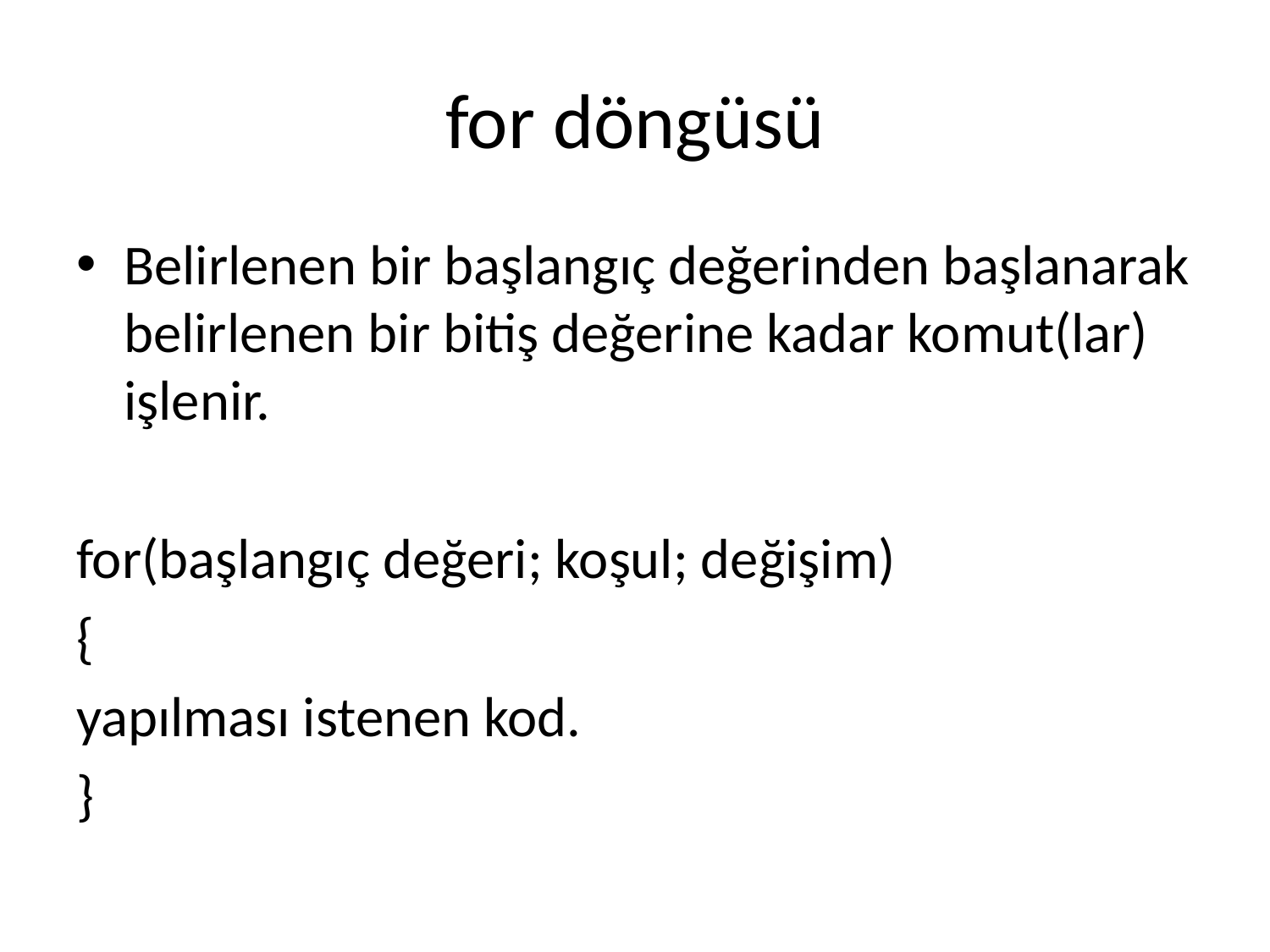

# for döngüsü
Belirlenen bir başlangıç değerinden başlanarak belirlenen bir bitiş değerine kadar komut(lar) işlenir.

for(başlangıç değeri; koşul; değişim)
{
yapılması istenen kod.
}